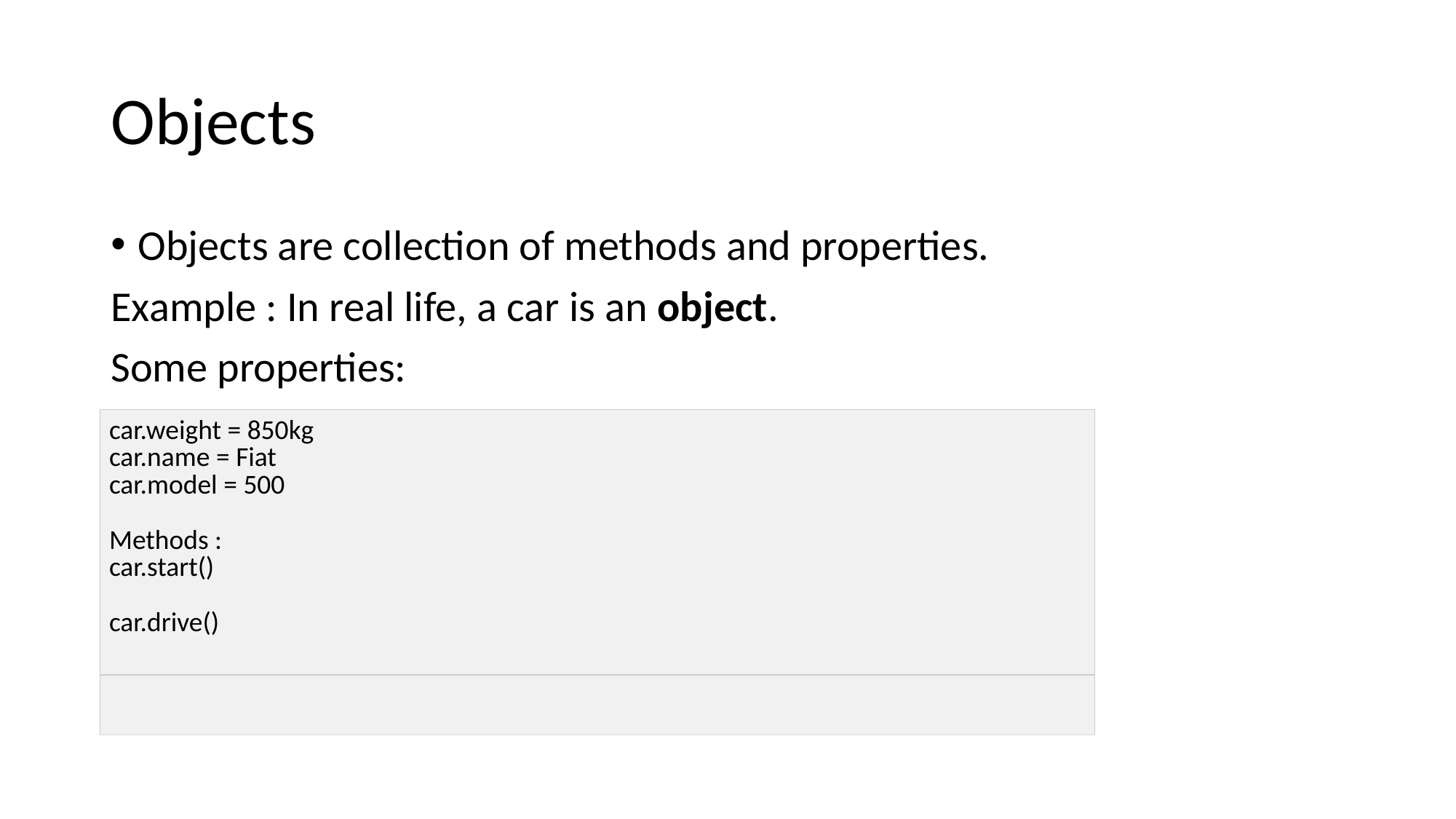

# Objects
Objects are collection of methods and properties.
Example : In real life, a car is an object.
Some properties:
| car.weight = 850kg car.name = Fiat car.model = 500 Methods : car.start() car.drive() |
| --- |
|  |